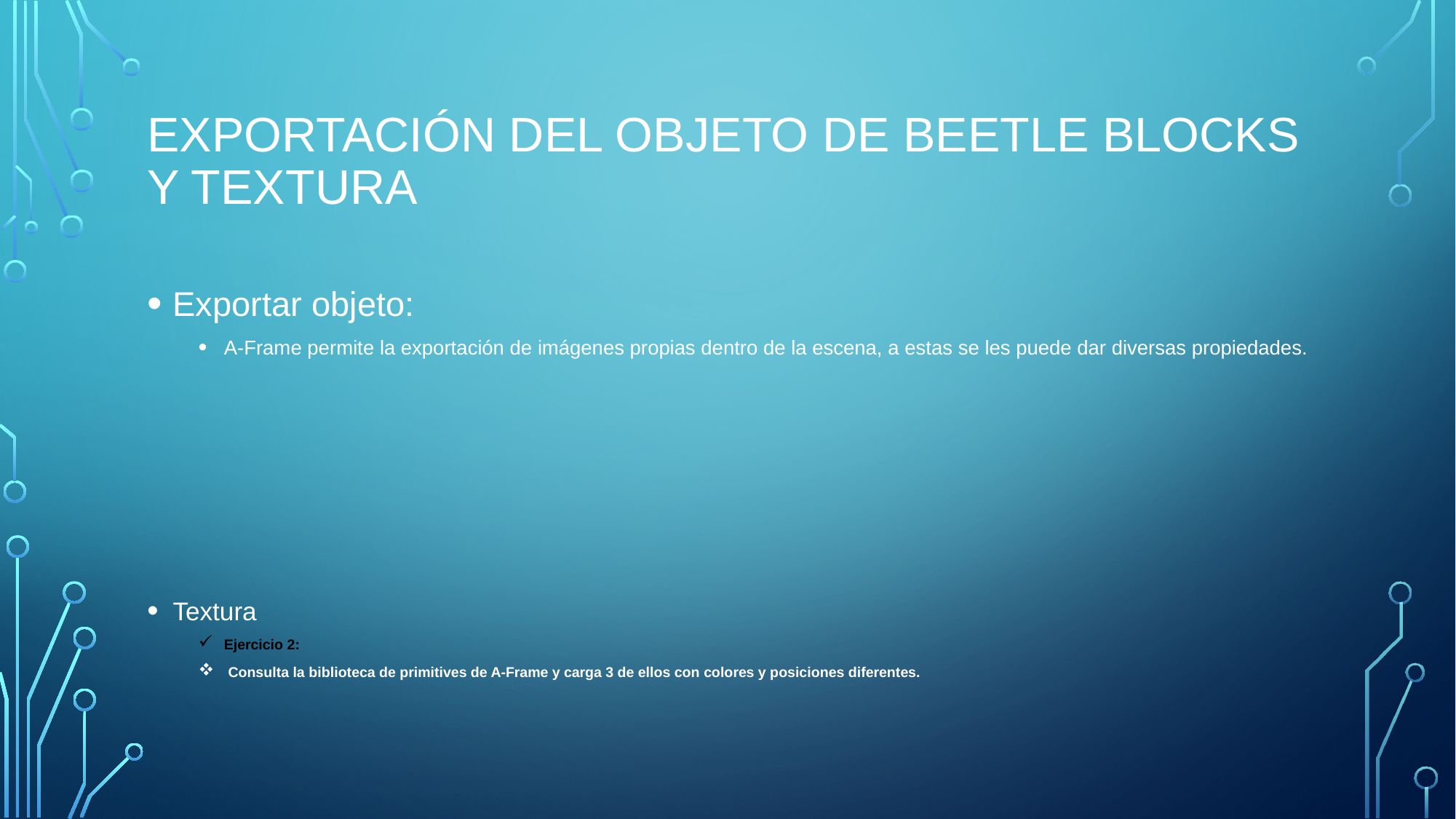

# Exportación del objeto de Beetle Blocks y textura
Exportar objeto:
A-Frame permite la exportación de imágenes propias dentro de la escena, a estas se les puede dar diversas propiedades.

Textura
Ejercicio 2:
 Consulta la biblioteca de primitives de A-Frame y carga 3 de ellos con colores y posiciones diferentes.